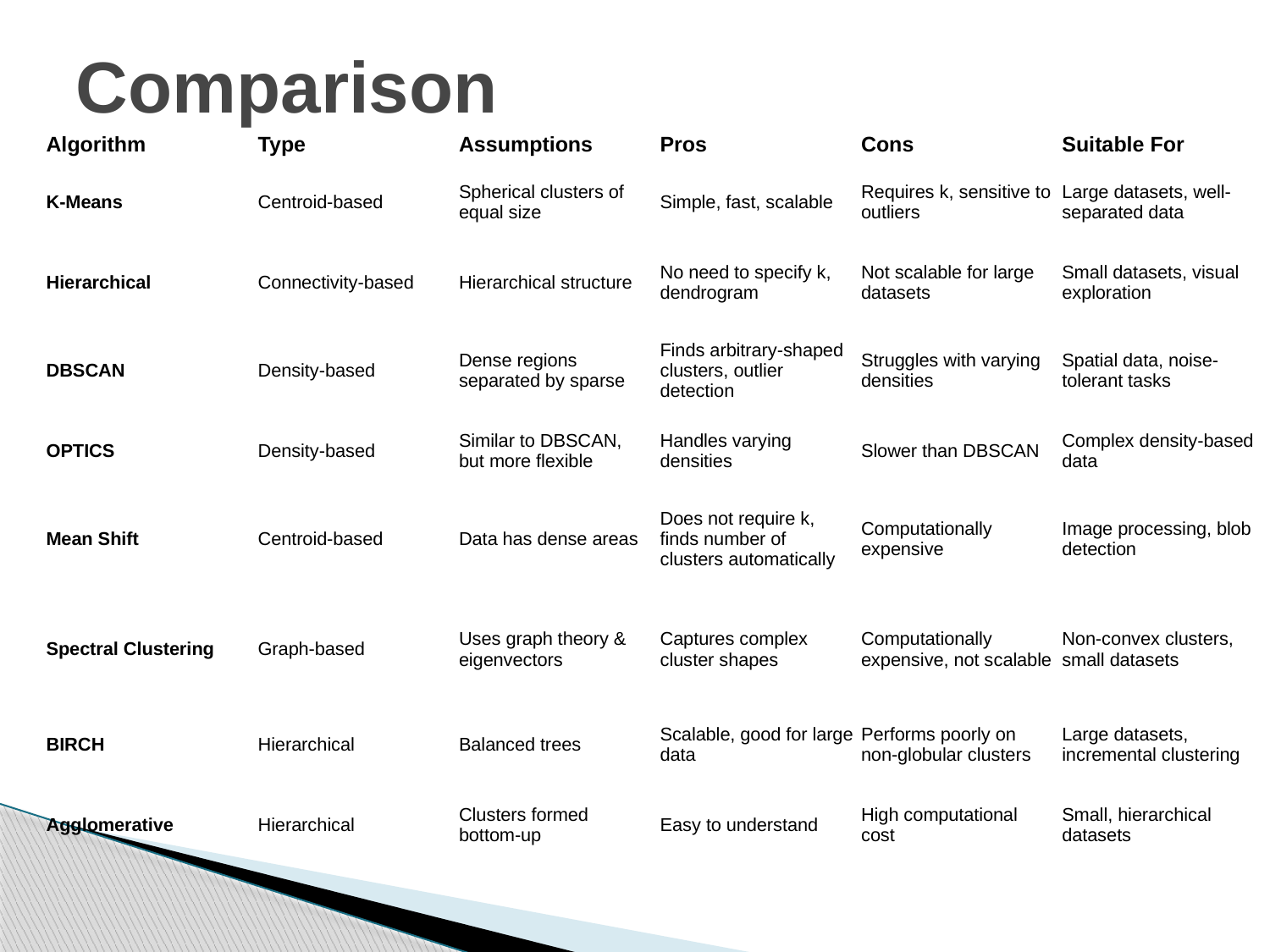

# Comparison
| Algorithm | Type | Assumptions | Pros | Cons | Suitable For |
| --- | --- | --- | --- | --- | --- |
| K-Means | Centroid-based | Spherical clusters of equal size | Simple, fast, scalable | Requires k, sensitive to outliers | Large datasets, well-separated data |
| Hierarchical | Connectivity-based | Hierarchical structure | No need to specify k, dendrogram | Not scalable for large datasets | Small datasets, visual exploration |
| DBSCAN | Density-based | Dense regions separated by sparse | Finds arbitrary-shaped clusters, outlier detection | Struggles with varying densities | Spatial data, noise-tolerant tasks |
| OPTICS | Density-based | Similar to DBSCAN, but more flexible | Handles varying densities | Slower than DBSCAN | Complex density-based data |
| Mean Shift | Centroid-based | Data has dense areas | Does not require k, finds number of clusters automatically | Computationally expensive | Image processing, blob detection |
| Spectral Clustering | Graph-based | Uses graph theory & eigenvectors | Captures complex cluster shapes | Computationally expensive, not scalable | Non-convex clusters, small datasets |
| BIRCH | Hierarchical | Balanced trees | Scalable, good for large data | Performs poorly on non-globular clusters | Large datasets, incremental clustering |
| Agglomerative | Hierarchical | Clusters formed bottom-up | Easy to understand | High computational cost | Small, hierarchical datasets |
|  |  |  |  |  |  |